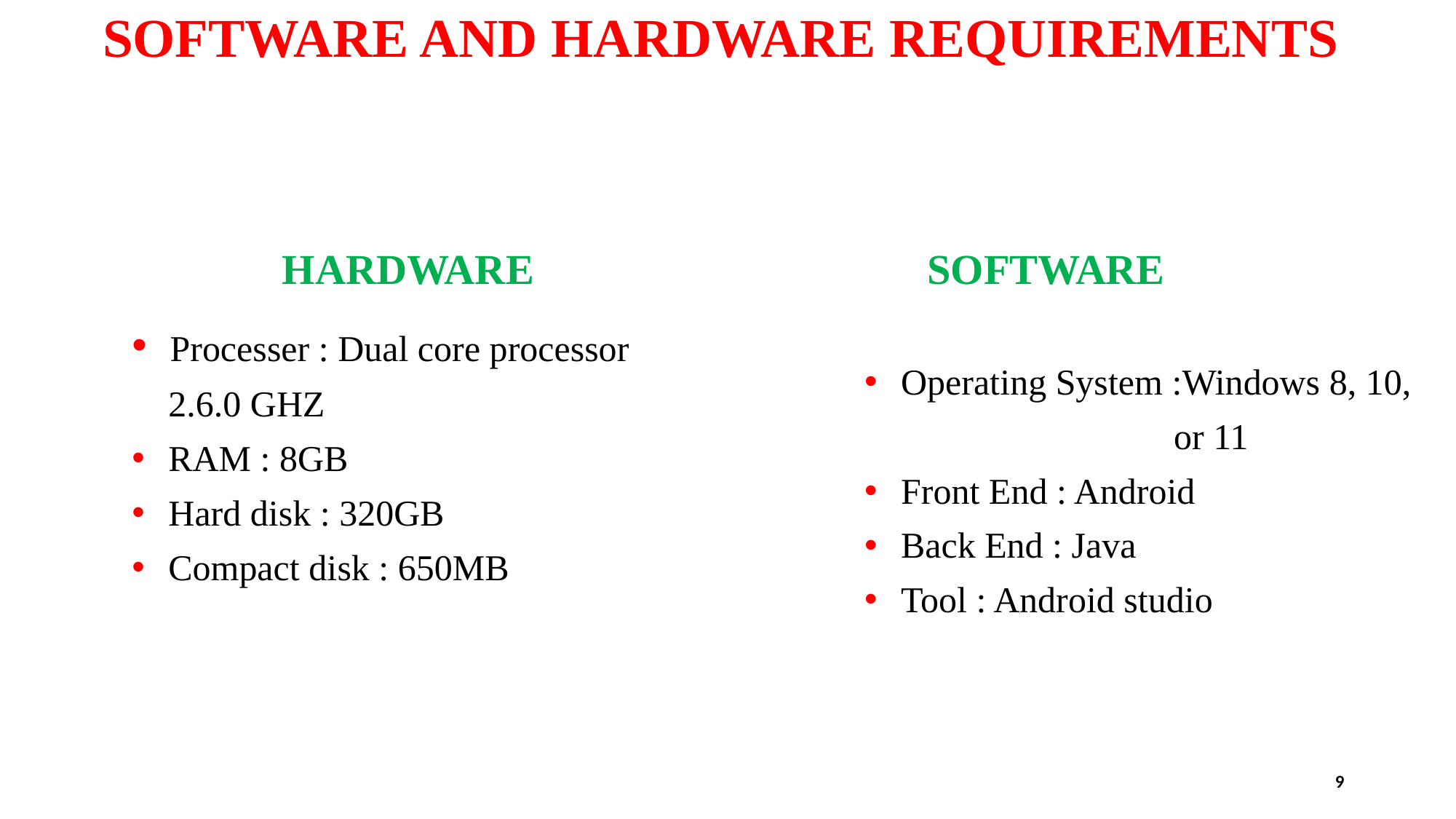

# SOFTWARE AND HARDWARE REQUIREMENTS
HARDWARE
SOFTWARE

 Operating System :Windows 8, 10,
                                  or 11
 Front End : Android
 Back End : Java
 Tool : Android studio
 Processer : Dual core processor
    2.6.0 GHZ
 RAM : 8GB
 Hard disk : 320GB
 Compact disk : 650MB
9